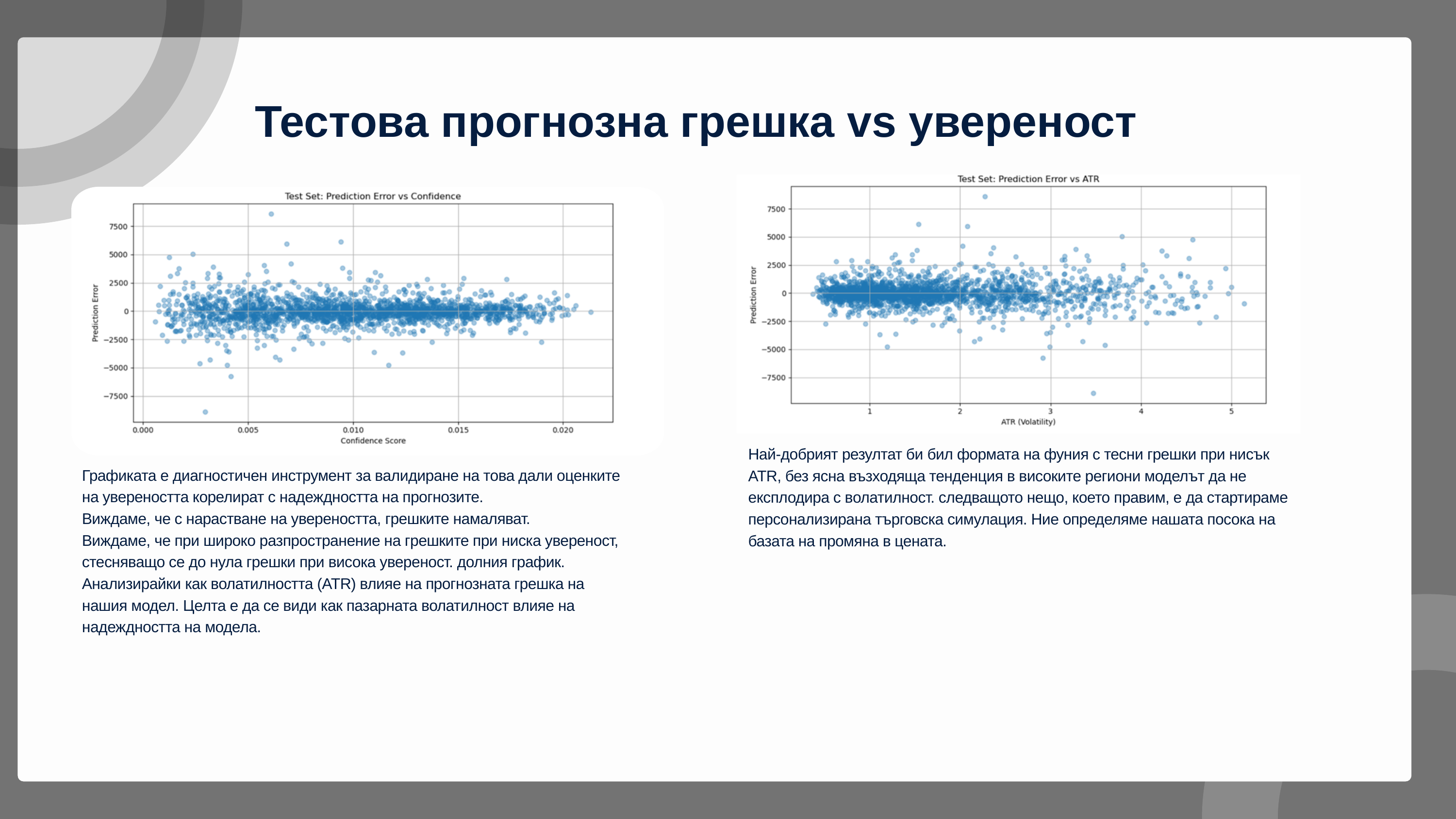

Тестова прогнозна грешка vs увереност

Най-добрият резултат би бил формата на фуния с тесни грешки при нисък ATR, без ясна възходяща тенденция в високите региони моделът да не експлодира с волатилност. следващото нещо, което правим, е да стартираме персонализирана търговска симулация. Ние определяме нашата посока на базата на промяна в цената.
Графиката е диагностичен инструмент за валидиране на това дали оценките на увереността корелират с надеждността на прогнозите.
Виждаме, че с нарастване на увереността, грешките намаляват.
Виждаме, че при широко разпространение на грешките при ниска увереност, стесняващо се до нула грешки при висока увереност. долния график. Анализирайки как волатилността (ATR) влияе на прогнозната грешка на нашия модел. Целта е да се види как пазарната волатилност влияе на надеждността на модела.